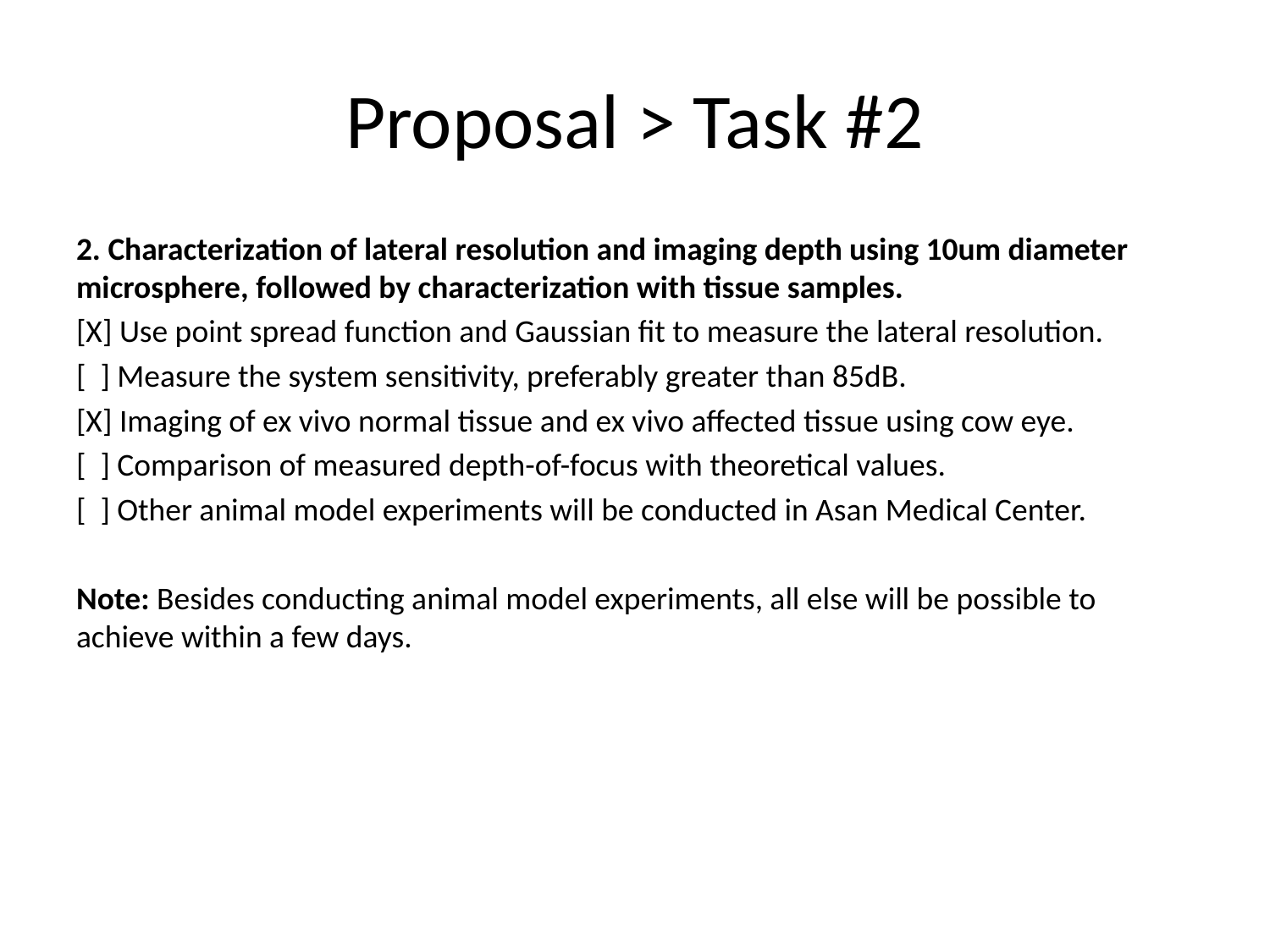

# Proposal > Task #2
2. Characterization of lateral resolution and imaging depth using 10um diameter microsphere, followed by characterization with tissue samples.
[X] Use point spread function and Gaussian fit to measure the lateral resolution.
[  ] Measure the system sensitivity, preferably greater than 85dB.
[X] Imaging of ex vivo normal tissue and ex vivo affected tissue using cow eye.
[  ] Comparison of measured depth-of-focus with theoretical values.
[  ] Other animal model experiments will be conducted in Asan Medical Center.

Note: Besides conducting animal model experiments, all else will be possible to achieve within a few days.